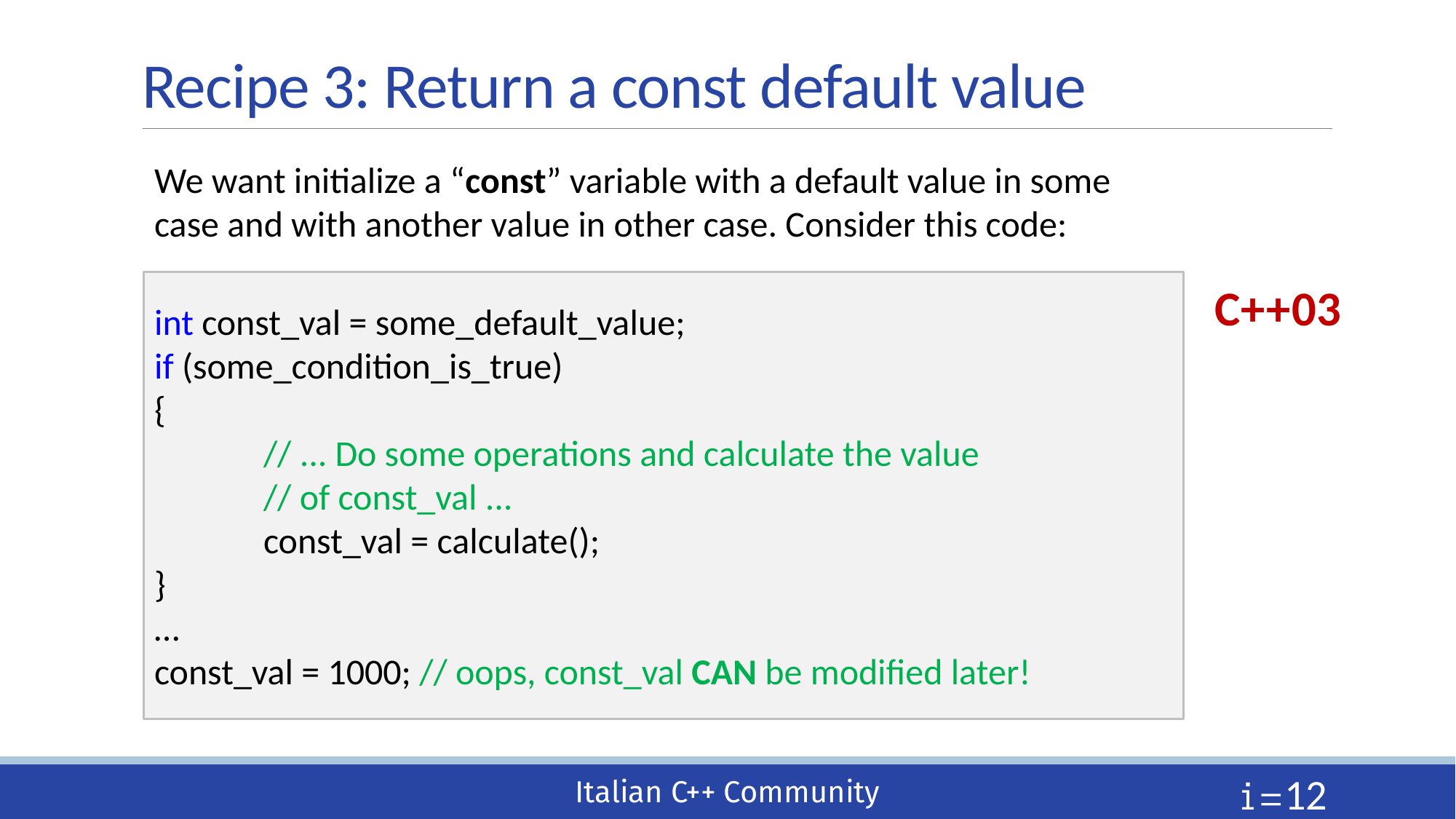

# Recipe 3: Return a const default value
We want initialize a “const” variable with a default value in some case and with another value in other case. Consider this code:
int const_val = some_default_value;
if (some_condition_is_true)
{
	// ... Do some operations and calculate the value
	// of const_val ...
	const_val = calculate();
}
…
const_val = 1000; // oops, const_val CAN be modified later!
C++03
i=12